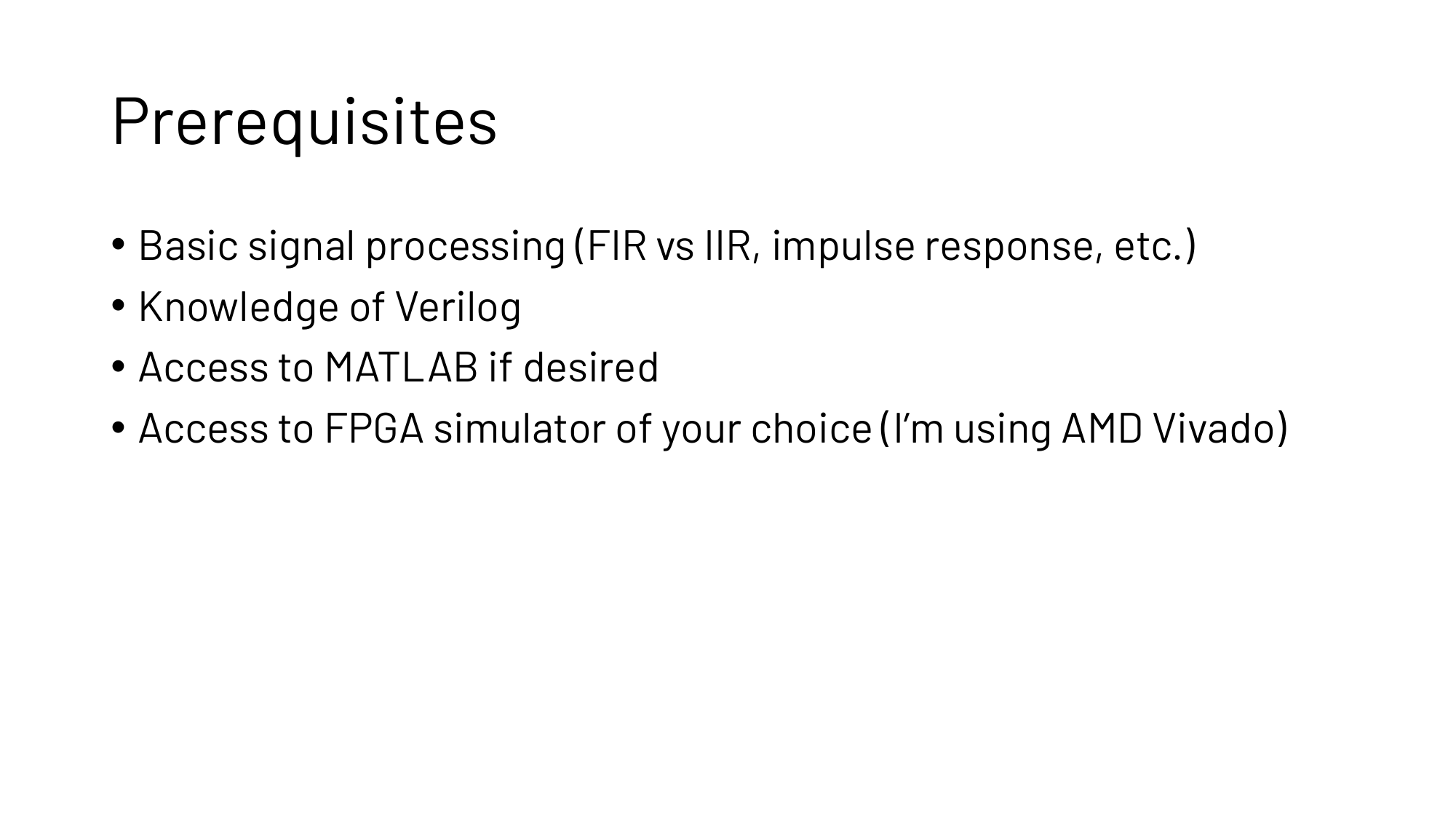

# Prerequisites
Basic signal processing (FIR vs IIR, impulse response, etc.)
Knowledge of Verilog
Access to MATLAB if desired
Access to FPGA simulator of your choice (I’m using AMD Vivado)